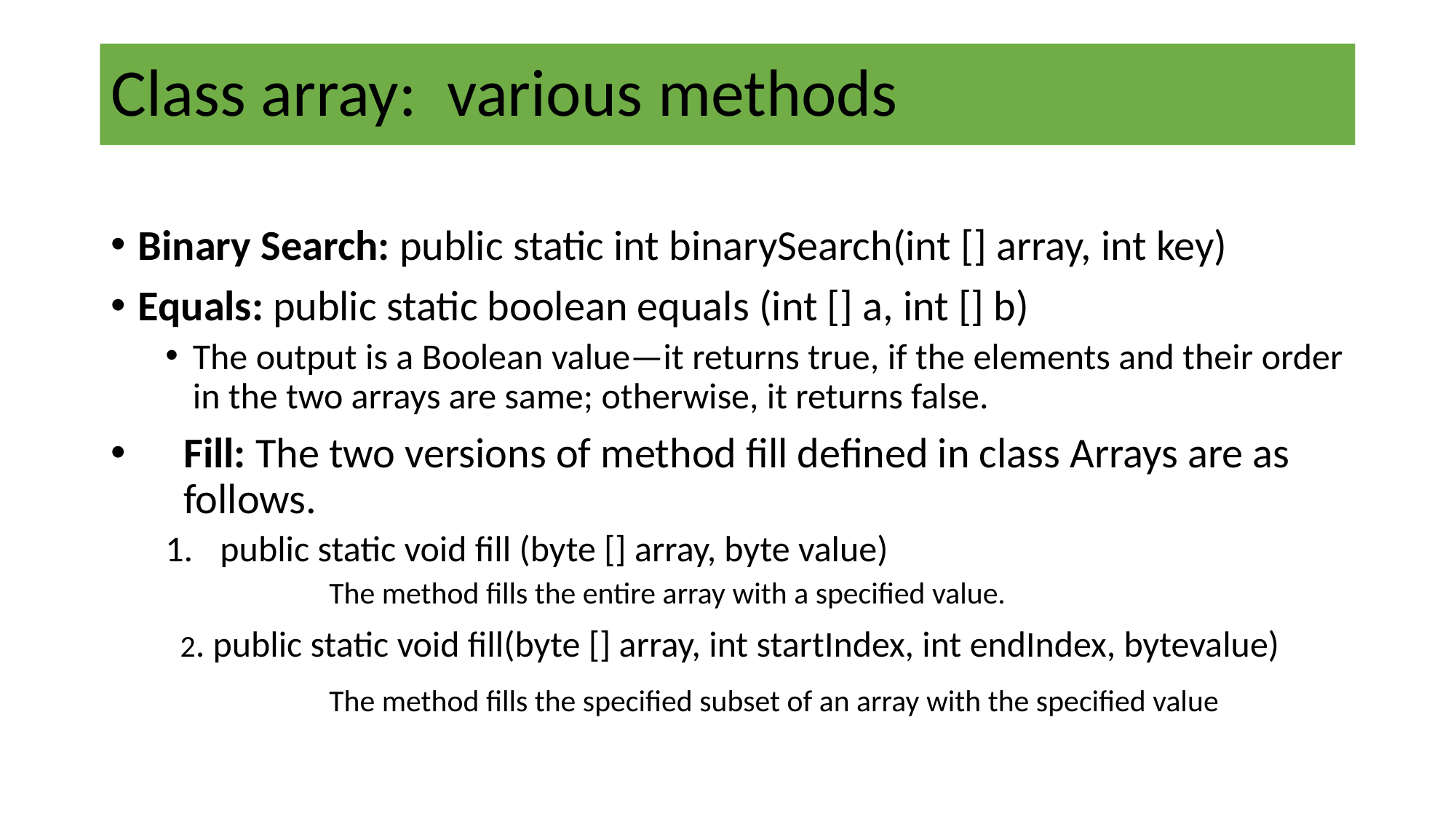

# Class array:  various methods
Binary Search: public static int binarySearch(int [] array, int key)
Equals: public static boolean equals (int [] a, int [] b)
The output is a Boolean value—it returns true, if the elements and their order in the two arrays are same; otherwise, it returns false.
Fill: The two versions of method fill defined in class Arrays are as follows.
public static void fill (byte [] array, byte value)
	The method fills the entire array with a specified value.
          2. public static void fill(byte [] array, int startIndex, int endIndex, bytevalue)
		The method fills the specified subset of an array with the specified value